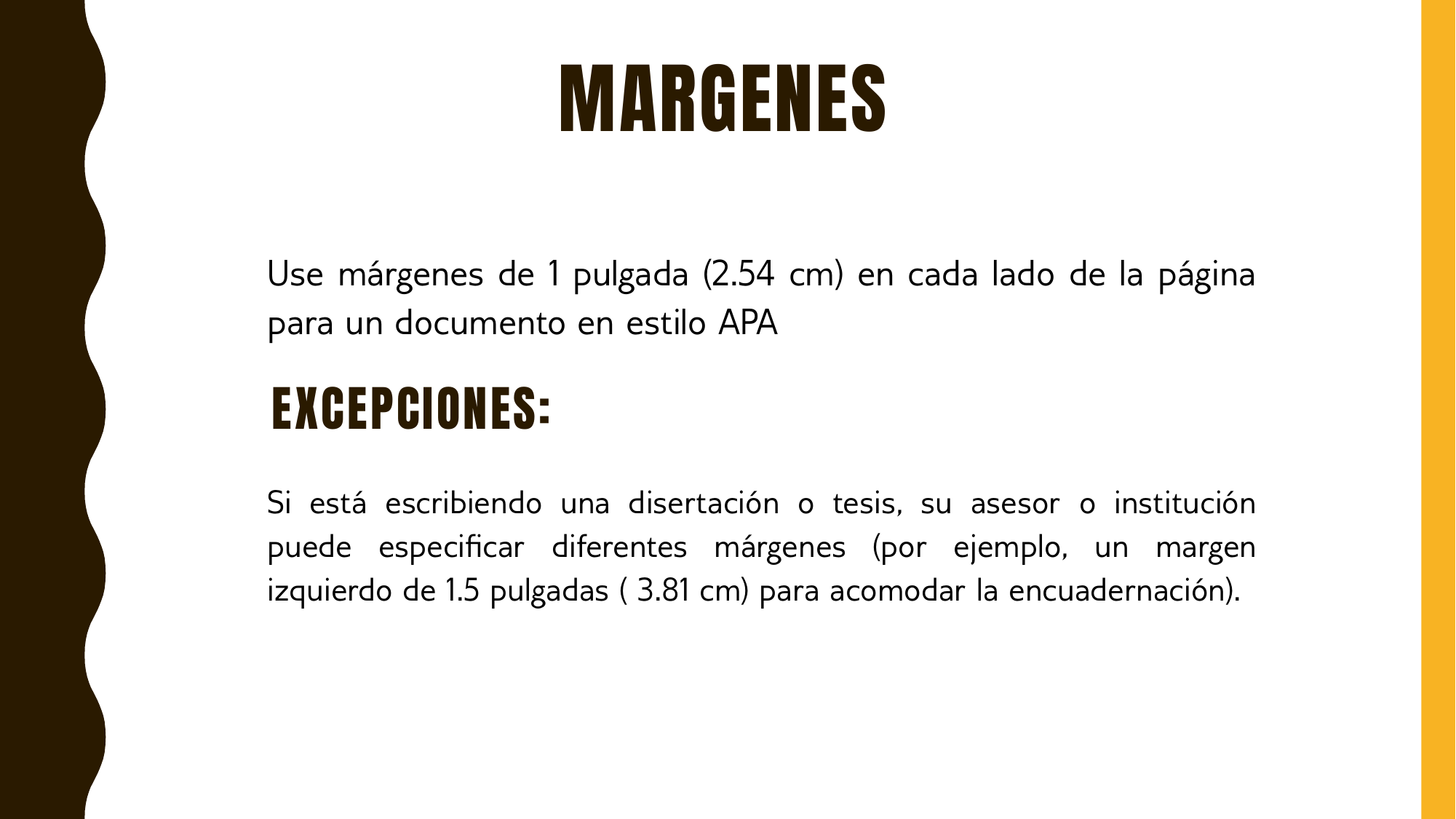

# MARGENES
Use márgenes de 1 pulgada (2.54 cm) en cada lado de la página para un documento en estilo APA
Excepciones:
Si está escribiendo una disertación o tesis, su asesor o institución puede especificar diferentes márgenes (por ejemplo, un margen izquierdo de 1.5 pulgadas ( 3.81 cm) para acomodar la encuadernación).